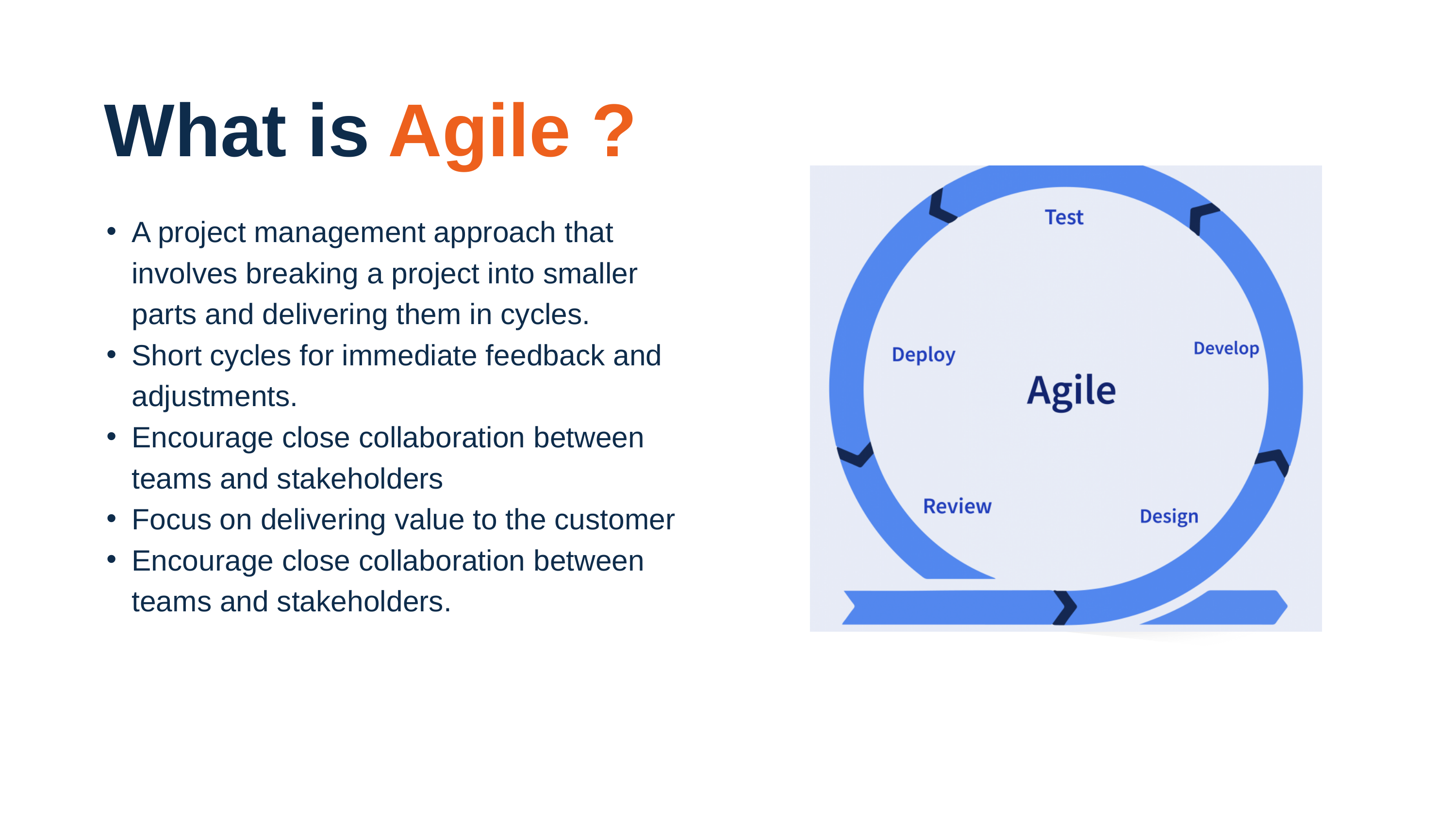

What is Agile ?

A project management approach that involves breaking a project into smaller parts and delivering them in cycles.
Short cycles for immediate feedback and adjustments.
Encourage close collaboration between teams and stakeholders
Focus on delivering value to the customer
Encourage close collaboration between teams and stakeholders.